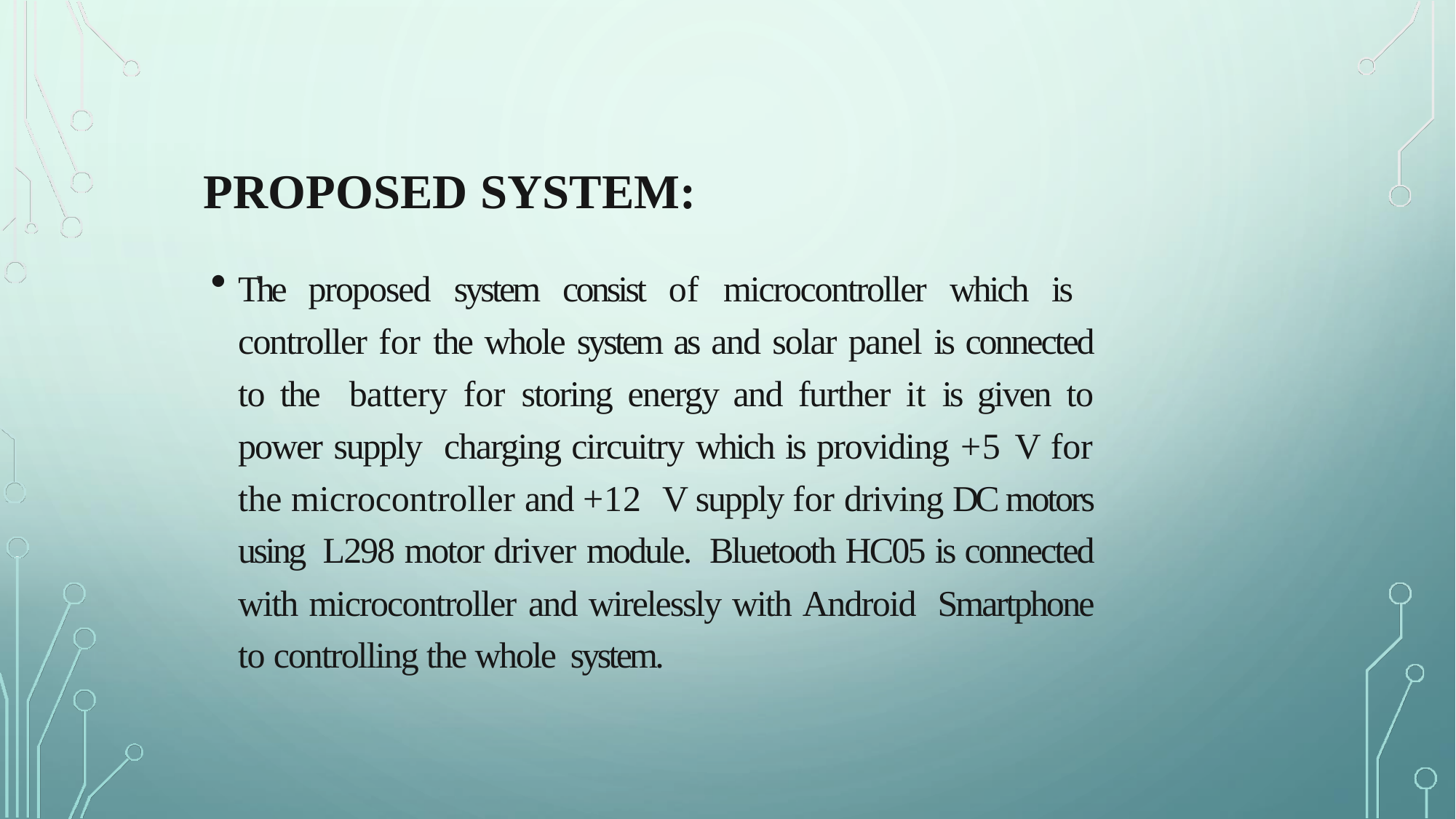

# PROPOSED SYSTEM:
The proposed system consist of microcontroller which is  controller for the whole system as and solar panel is connected to the  battery for storing energy and further it is given to power supply  charging circuitry which is providing +5 V for the microcontroller and +12  V supply for driving DC motors using  L298 motor driver module.  Bluetooth HC05 is connected with microcontroller and wirelessly with Android  Smartphone to controlling the whole system.